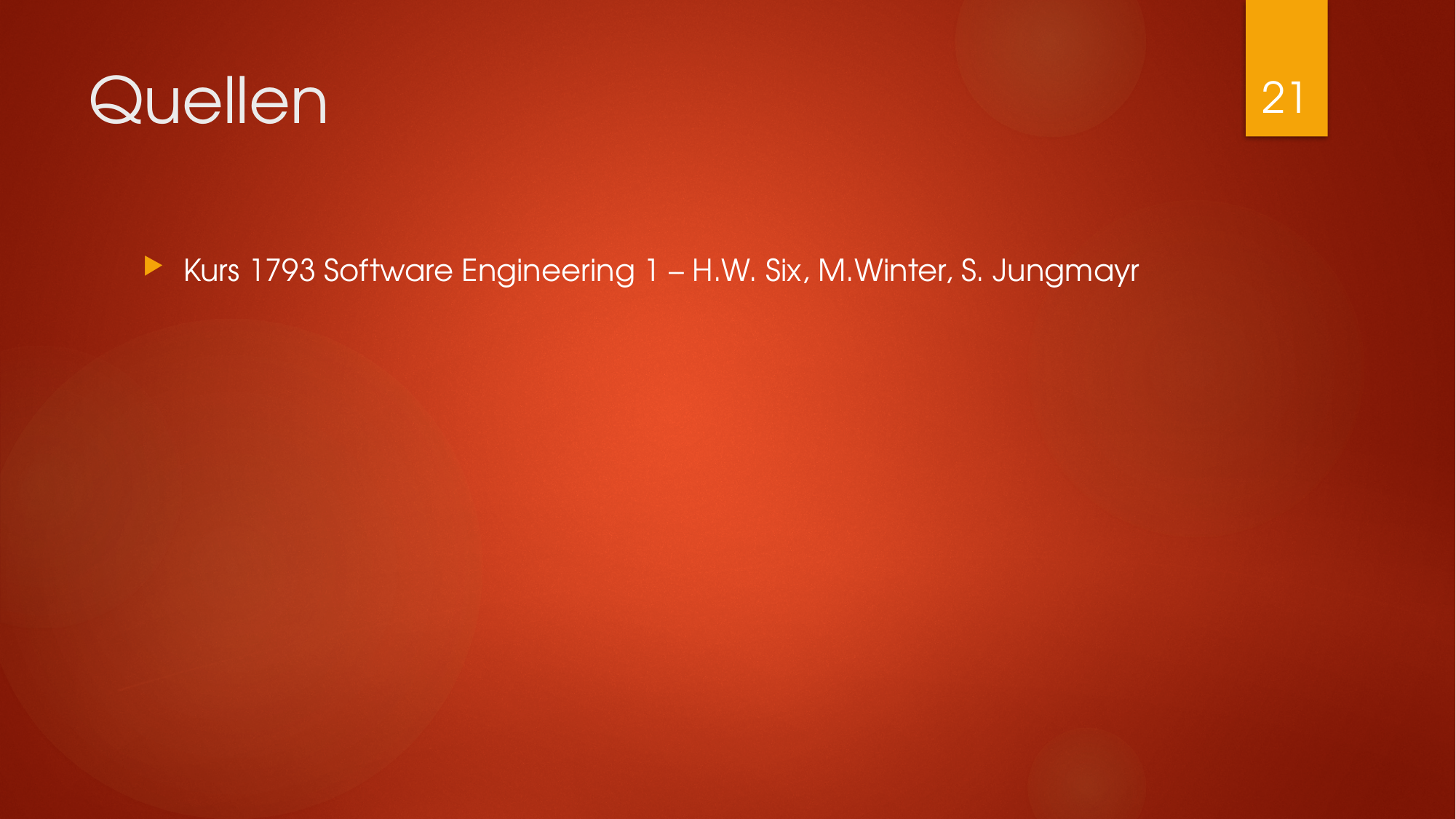

21
# Quellen
Kurs 1793 Software Engineering 1 – H.W. Six, M.Winter, S. Jungmayr